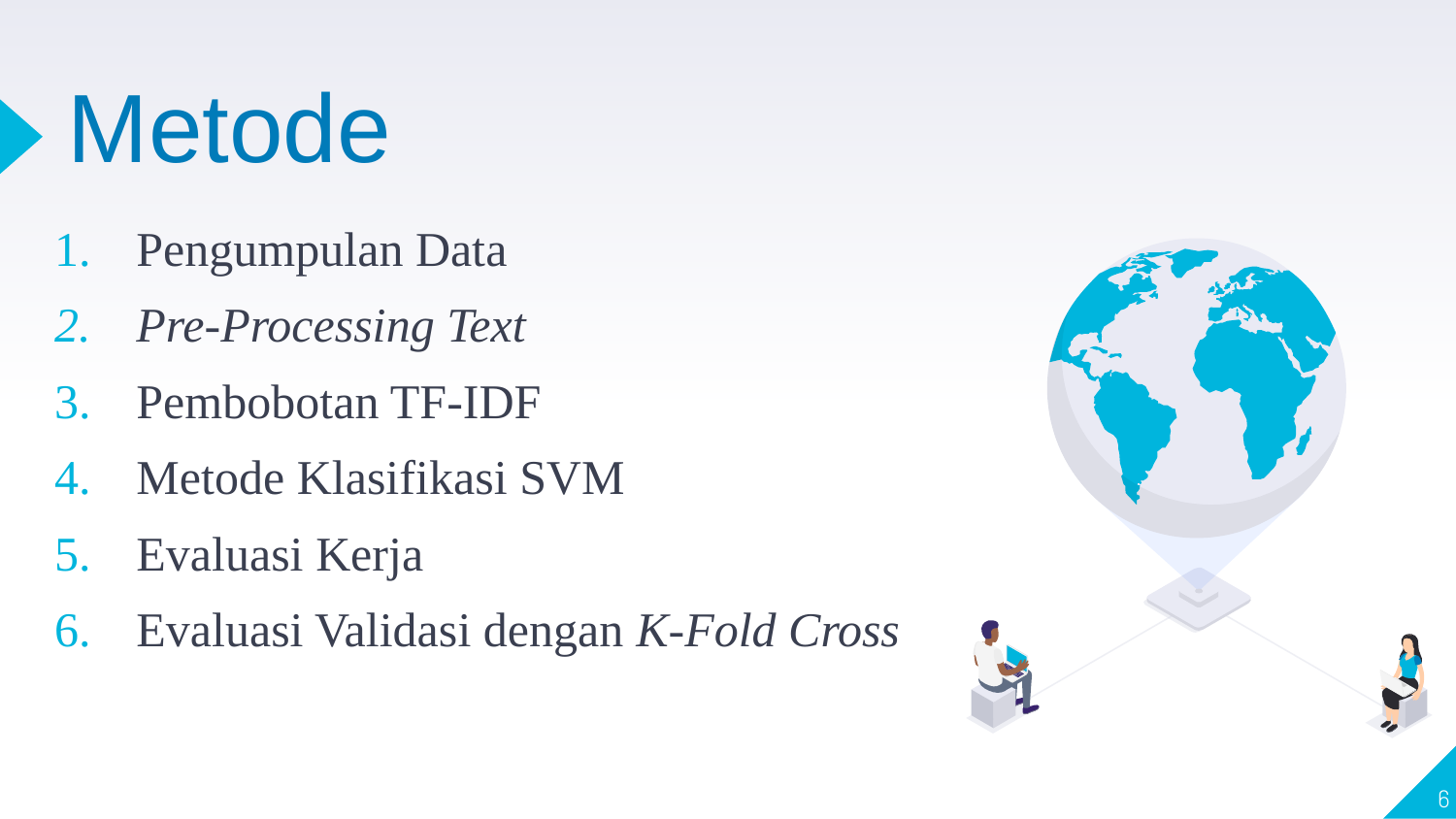

# Metode
Pengumpulan Data
Pre-Processing Text
Pembobotan TF-IDF
Metode Klasifikasi SVM
Evaluasi Kerja
Evaluasi Validasi dengan K-Fold Cross

6